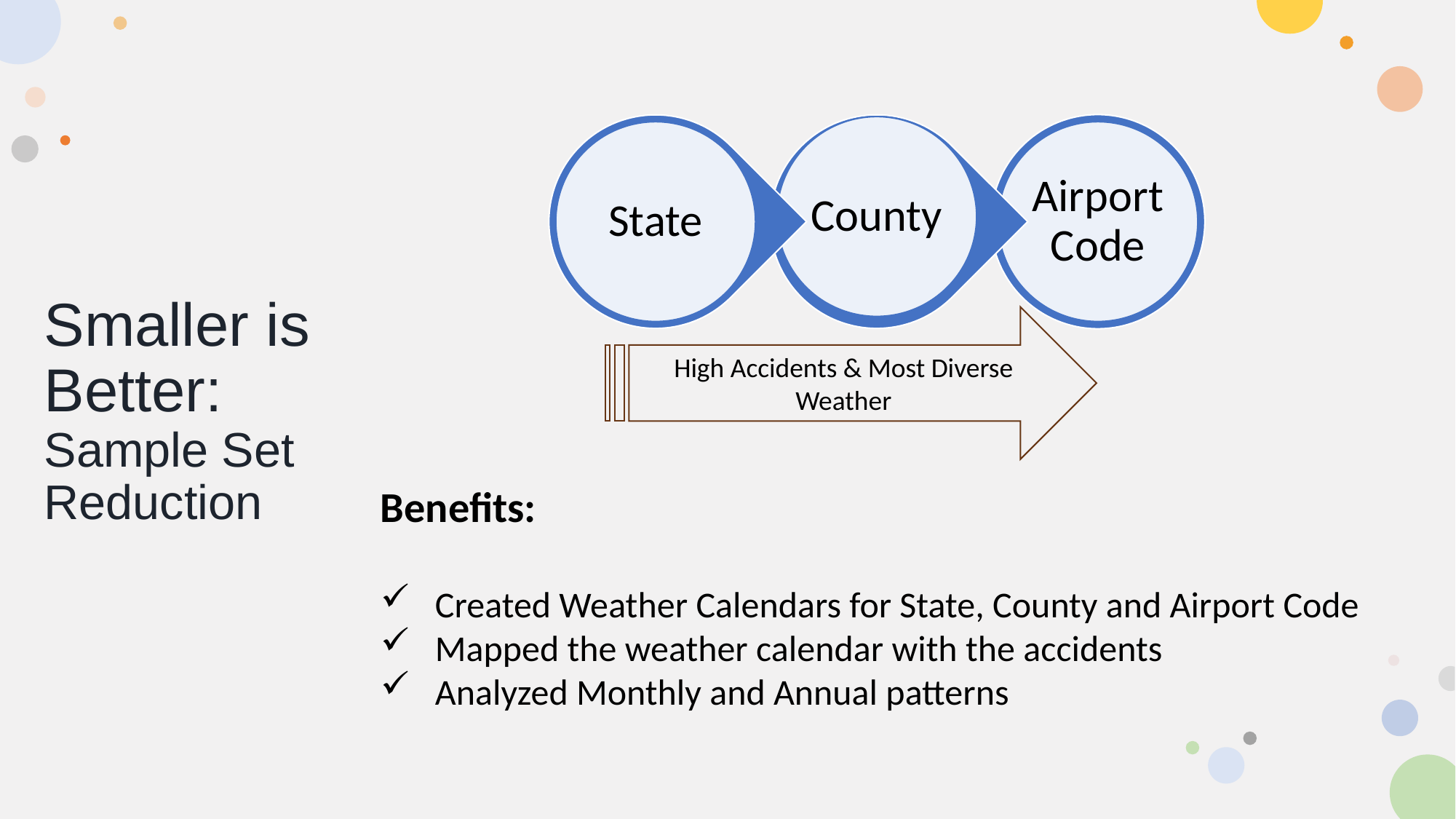

Airport Code
County
State
# Smaller is Better: Sample Set Reduction
High Accidents & Most Diverse Weather
Benefits:

Created Weather Calendars for State, County and Airport Code
Mapped the weather calendar with the accidents
Analyzed Monthly and Annual patterns